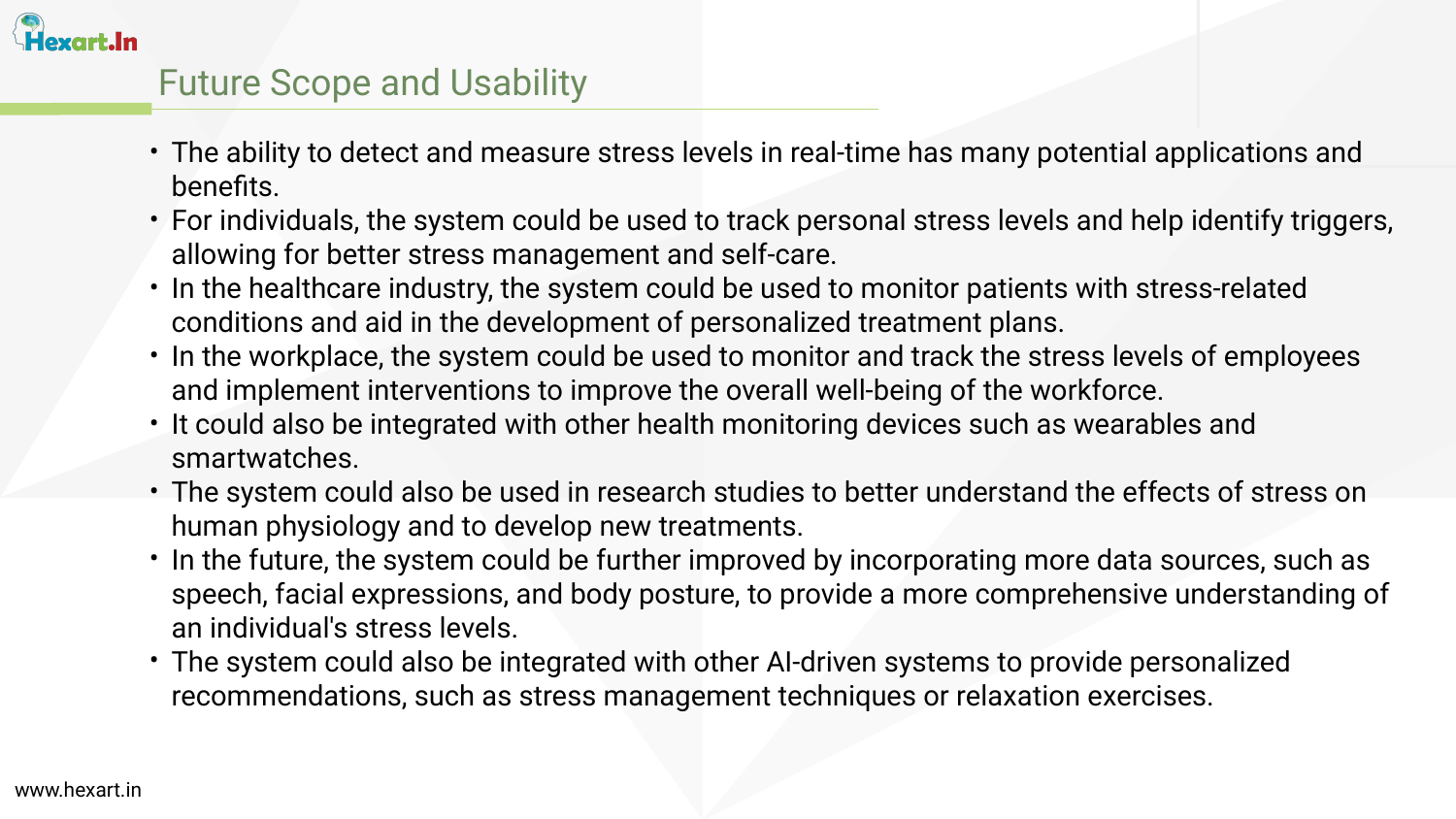

Future Scope and Usability

The ability to detect and measure stress levels in real-time has many potential applications and benefits.
For individuals, the system could be used to track personal stress levels and help identify triggers, allowing for better stress management and self-care.
In the healthcare industry, the system could be used to monitor patients with stress-related conditions and aid in the development of personalized treatment plans.
In the workplace, the system could be used to monitor and track the stress levels of employees and implement interventions to improve the overall well-being of the workforce.
It could also be integrated with other health monitoring devices such as wearables and smartwatches.
The system could also be used in research studies to better understand the effects of stress on human physiology and to develop new treatments.
In the future, the system could be further improved by incorporating more data sources, such as speech, facial expressions, and body posture, to provide a more comprehensive understanding of an individual's stress levels.
The system could also be integrated with other AI-driven systems to provide personalized recommendations, such as stress management techniques or relaxation exercises.